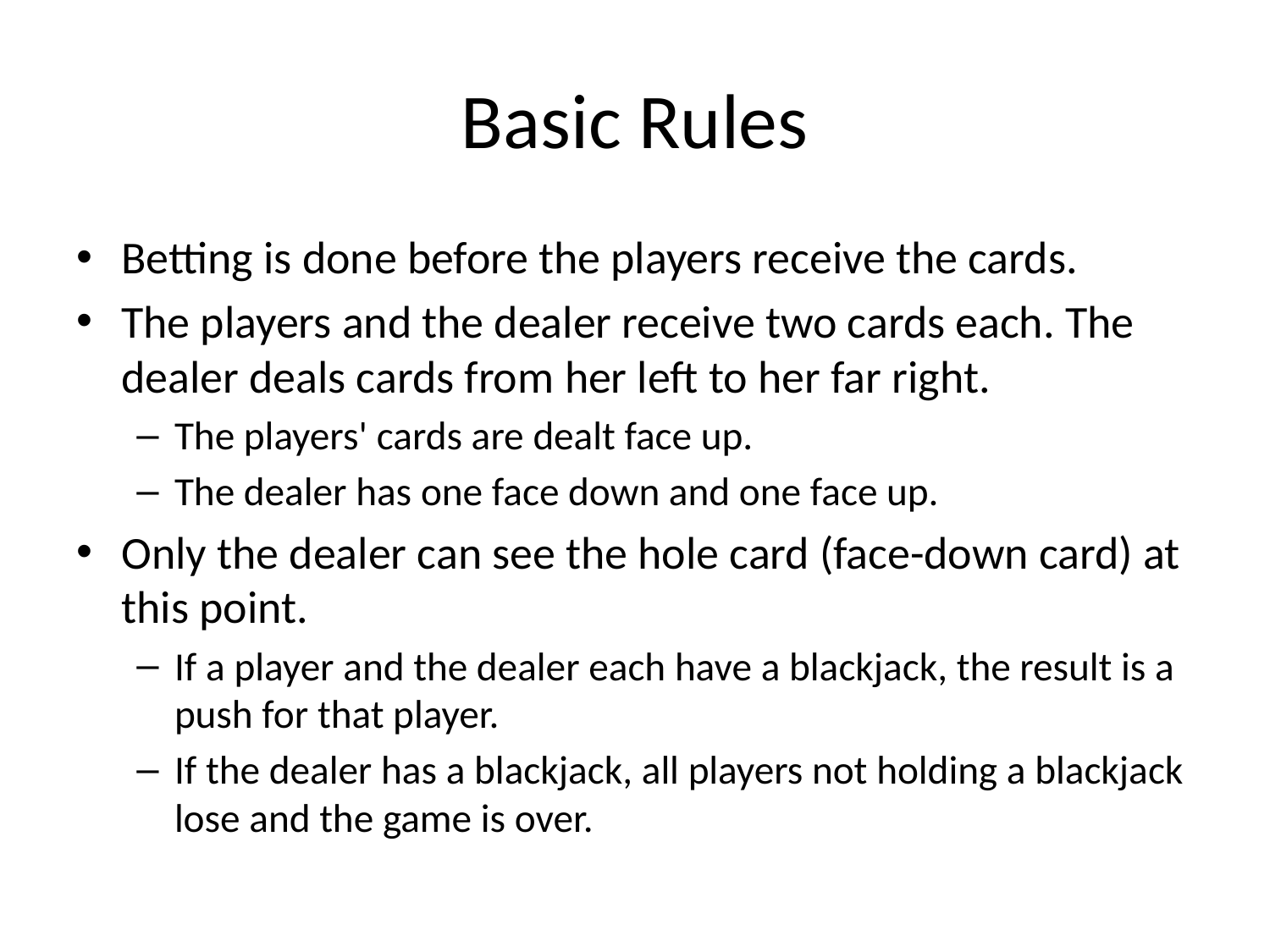

# Basic Rules
Betting is done before the players receive the cards.
The players and the dealer receive two cards each. The dealer deals cards from her left to her far right.
The players' cards are dealt face up.
The dealer has one face down and one face up.
Only the dealer can see the hole card (face-down card) at this point.
If a player and the dealer each have a blackjack, the result is a push for that player.
If the dealer has a blackjack, all players not holding a blackjack lose and the game is over.